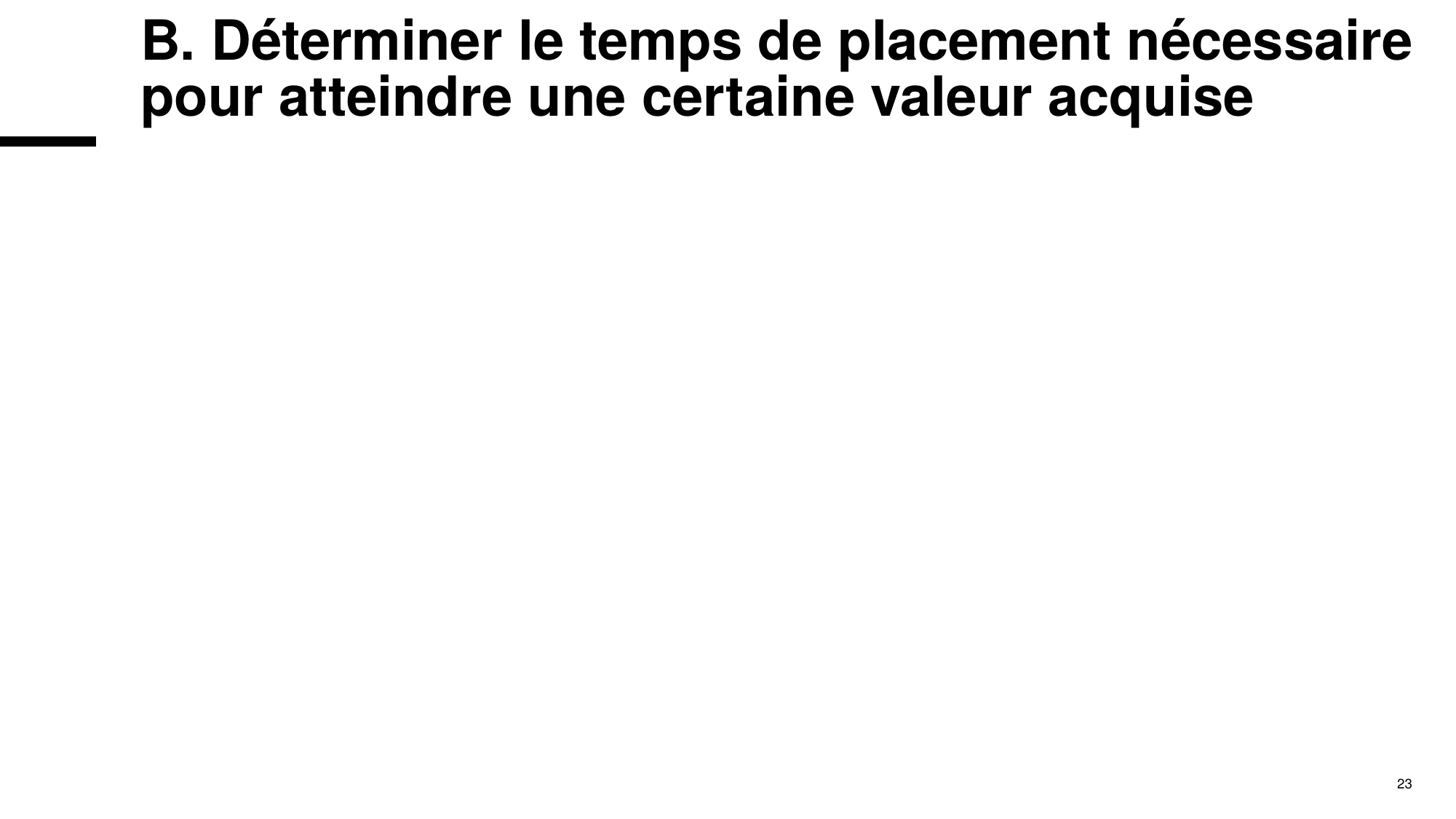

# B. Déterminer le temps de placement nécessaire pour atteindre une certaine valeur acquise

23